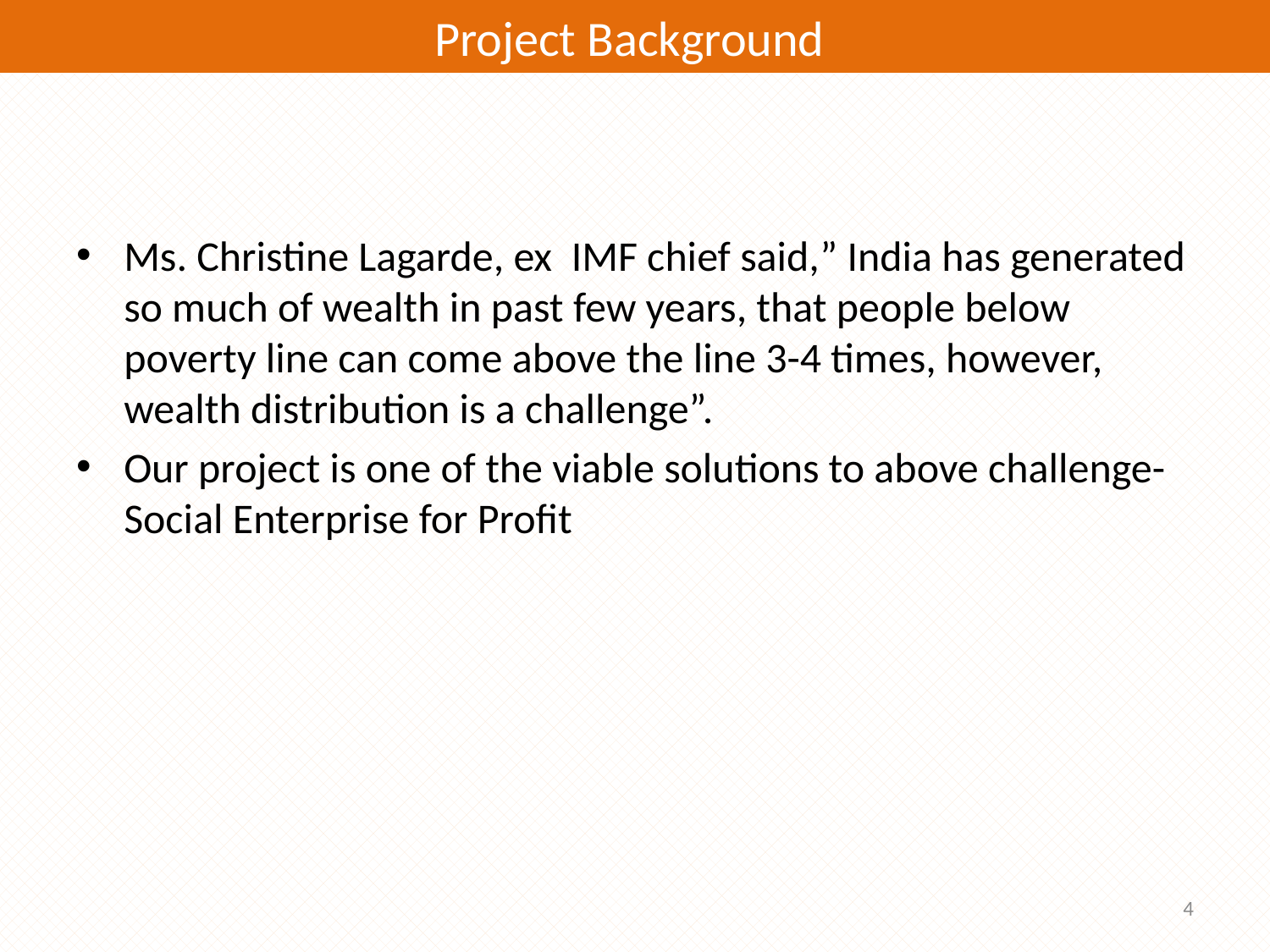

Project Background
Ms. Christine Lagarde, ex  IMF chief said,” India has generated so much of wealth in past few years, that people below poverty line can come above the line 3-4 times, however, wealth distribution is a challenge”.
Our project is one of the viable solutions to above challenge- Social Enterprise for Profit
4